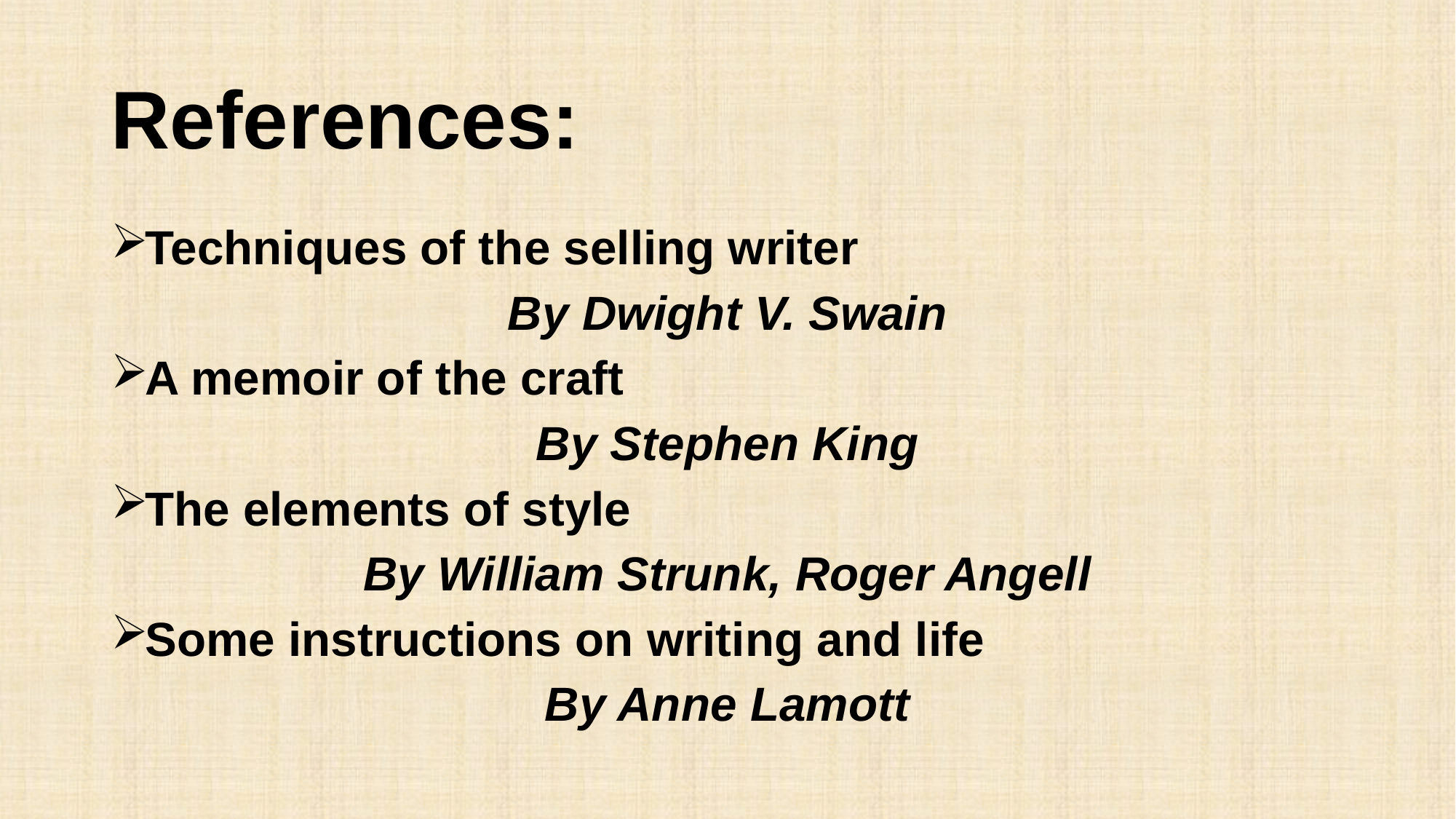

# References:
Techniques of the selling writer
By Dwight V. Swain
A memoir of the craft
By Stephen King
The elements of style
By William Strunk, Roger Angell
Some instructions on writing and life
By Anne Lamott